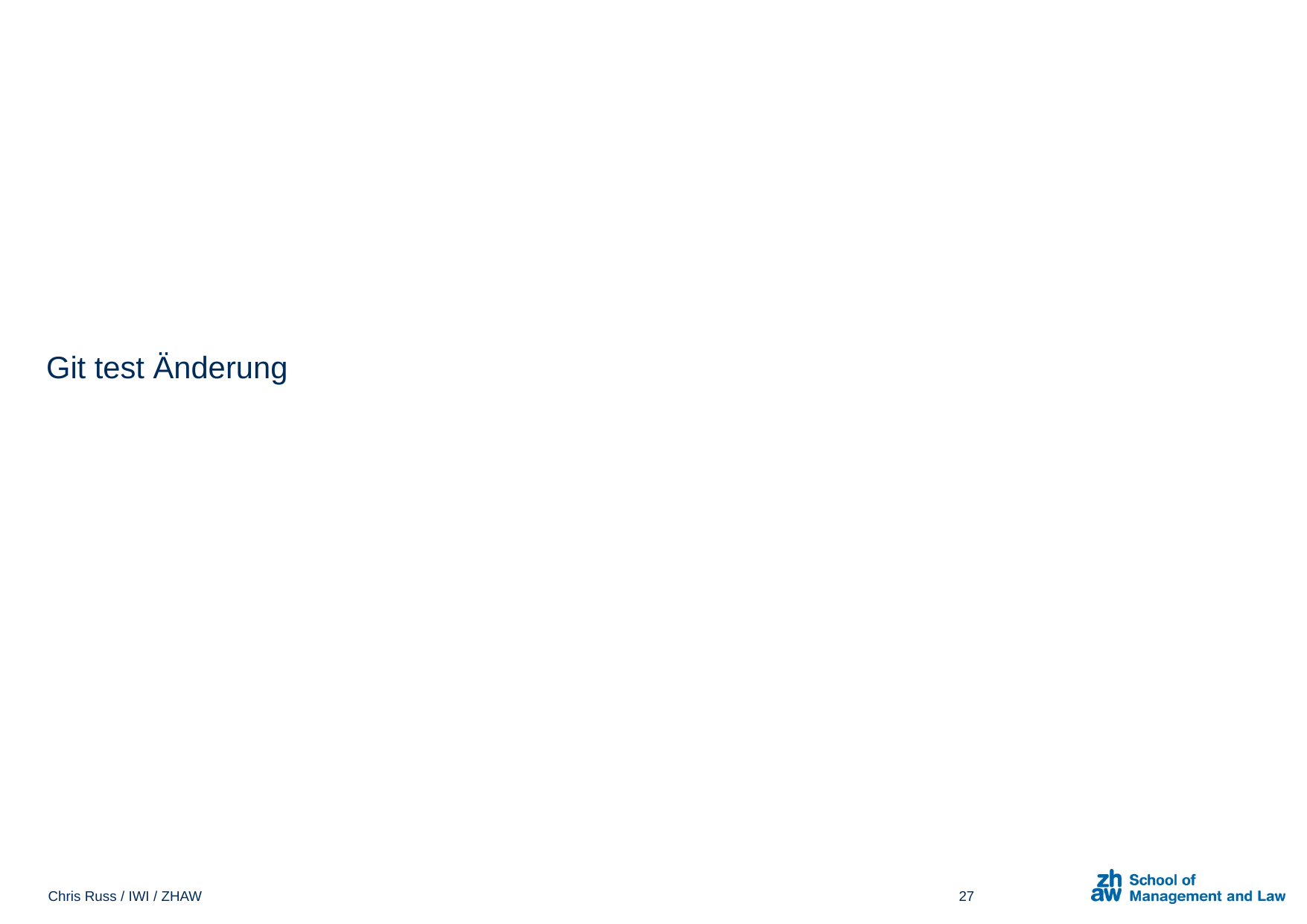

#
Git test Änderung
Chris Russ / IWI / ZHAW
27